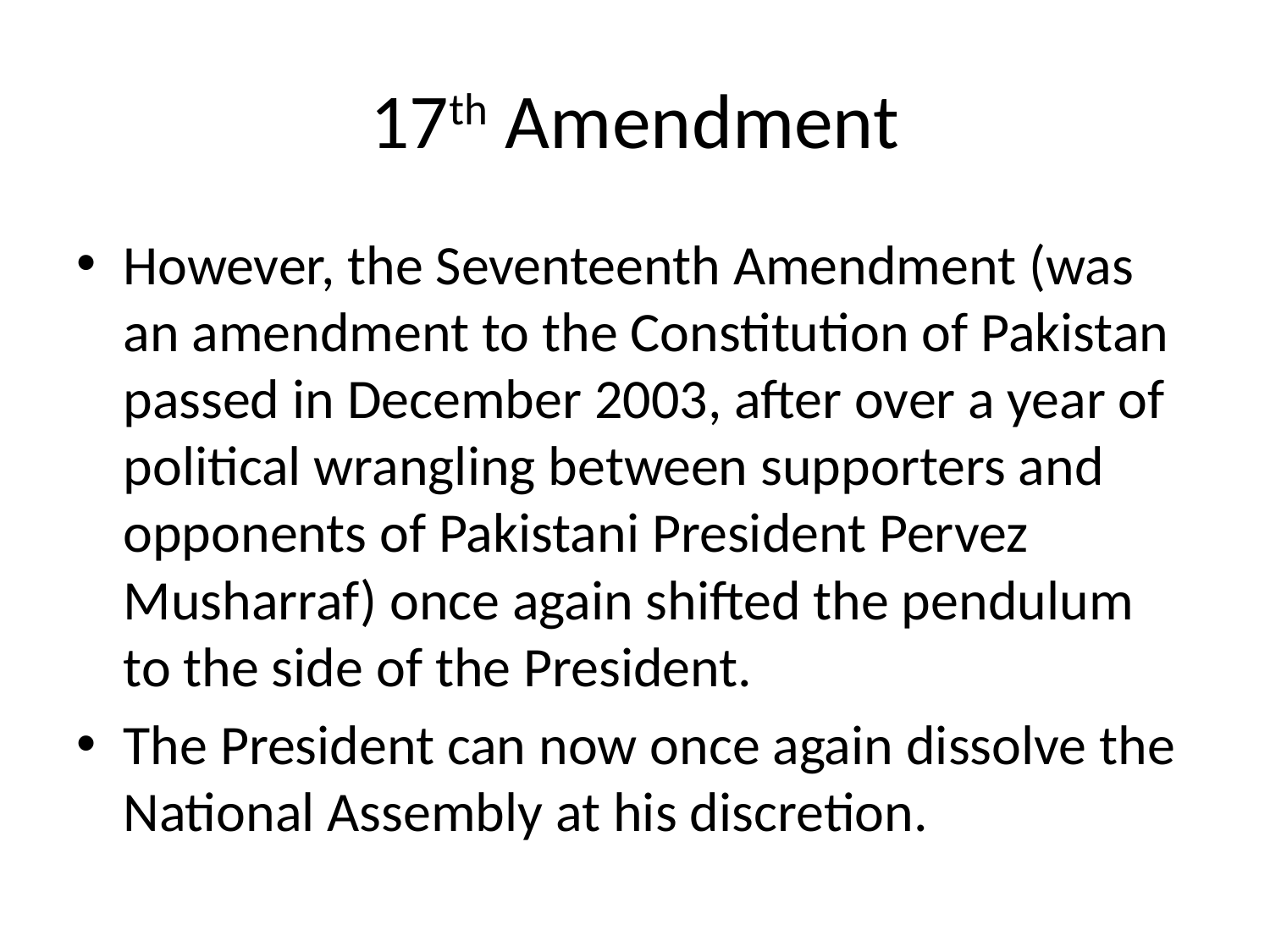

# 17th Amendment
However, the Seventeenth Amendment (was an amendment to the Constitution of Pakistan passed in December 2003, after over a year of political wrangling between supporters and opponents of Pakistani President Pervez Musharraf) once again shifted the pendulum to the side of the President.
The President can now once again dissolve the National Assembly at his discretion.